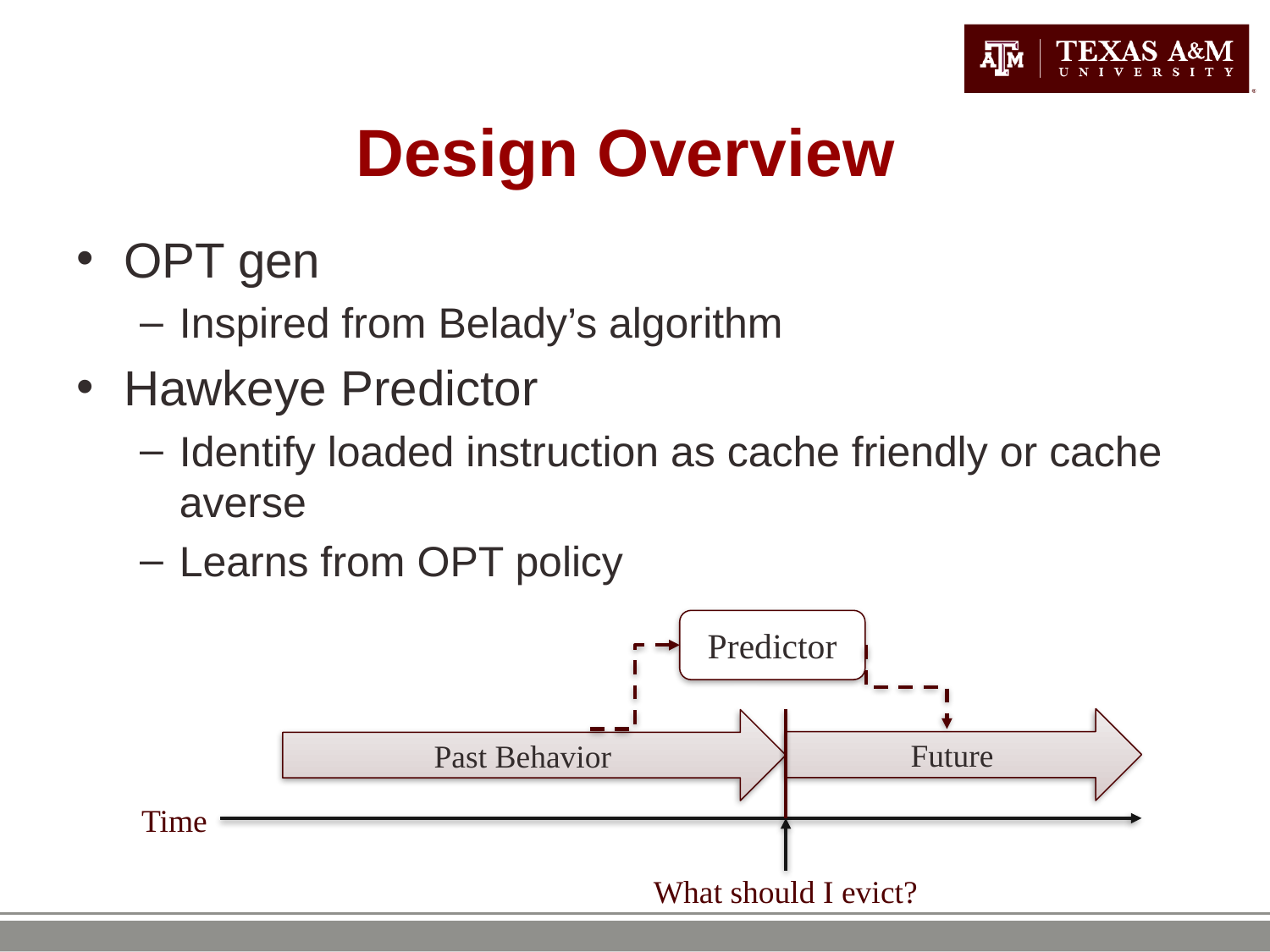

# Design Overview
OPT gen
Inspired from Belady’s algorithm
Hawkeye Predictor
Identify loaded instruction as cache friendly or cache averse
Learns from OPT policy

Predictor
Future
Past Behavior
Time
What should I evict?